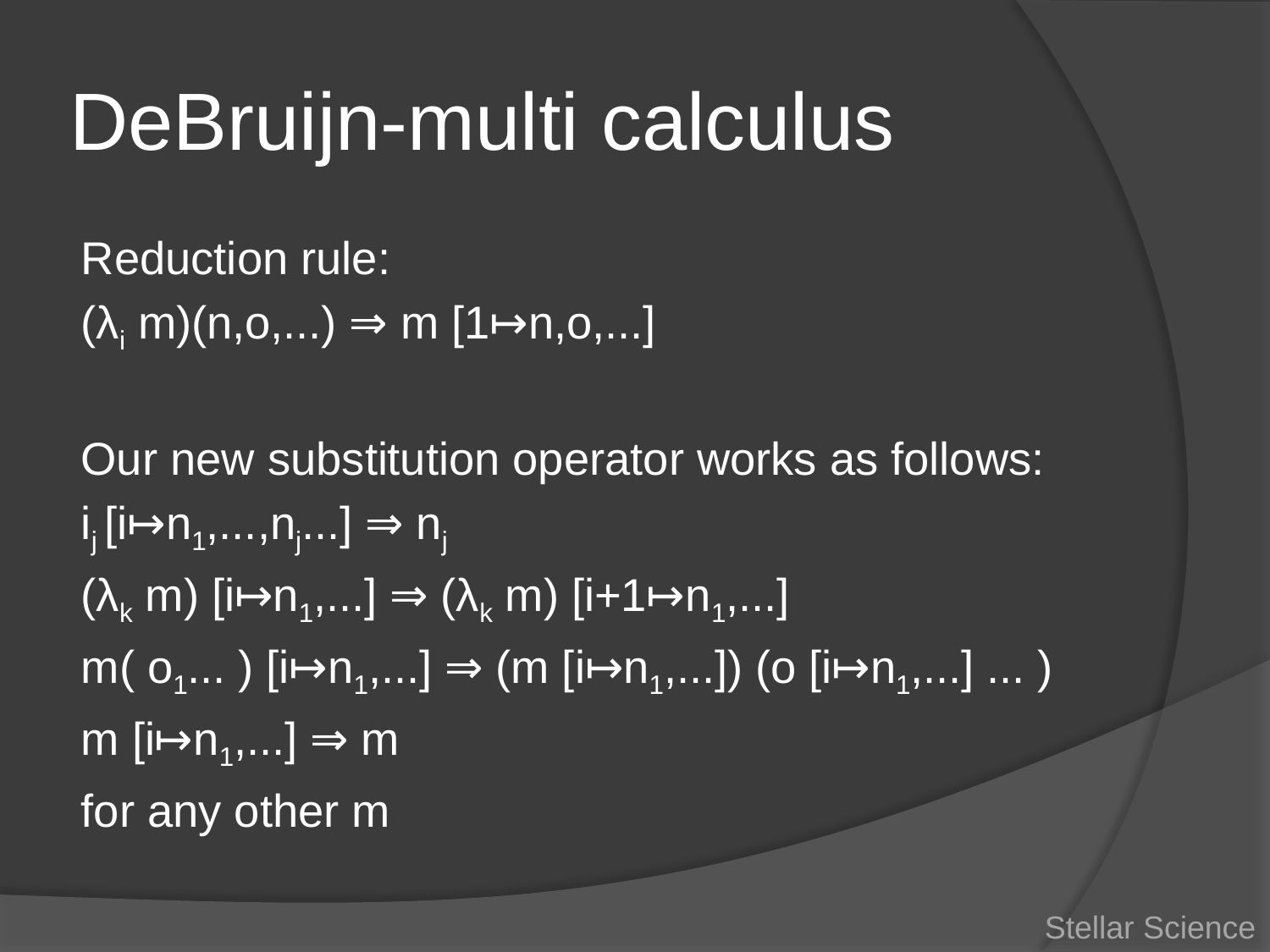

# DeBruijn-multi calculus
Reduction rule:
(λi m)(n,o,...) ⇒ m [1↦n,o,...]

Our new substitution operator works as follows:
ij [i↦n1,...,nj...] ⇒ nj
(λk m) [i↦n1,...] ⇒ (λk m) [i+1↦n1,...]
m( o1... ) [i↦n1,...] ⇒ (m [i↦n1,...]) (o [i↦n1,...] ... )
m [i↦n1,...] ⇒ m
	for any other m
Stellar Science